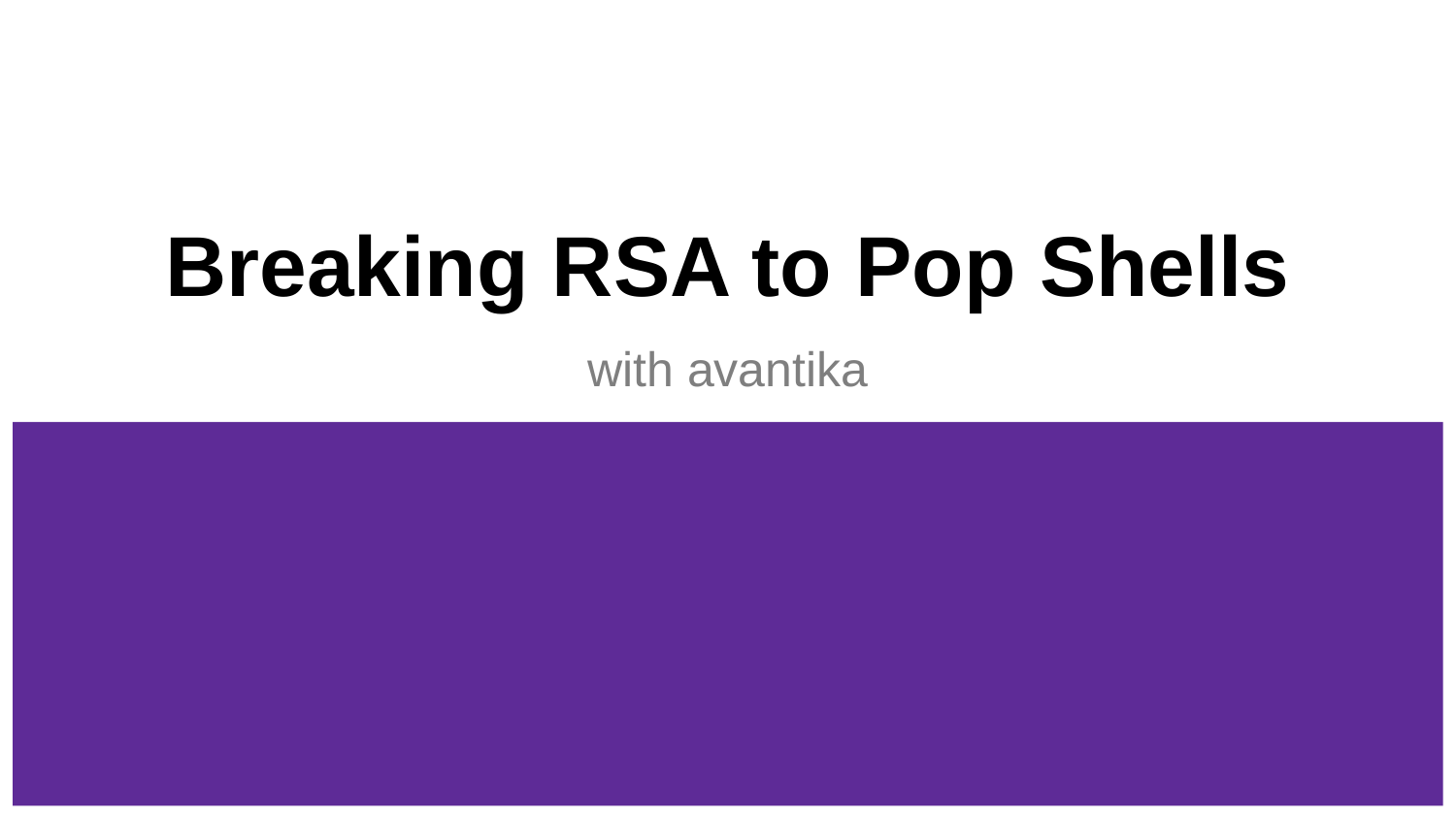

# Breaking RSA to Pop Shells
with avantika